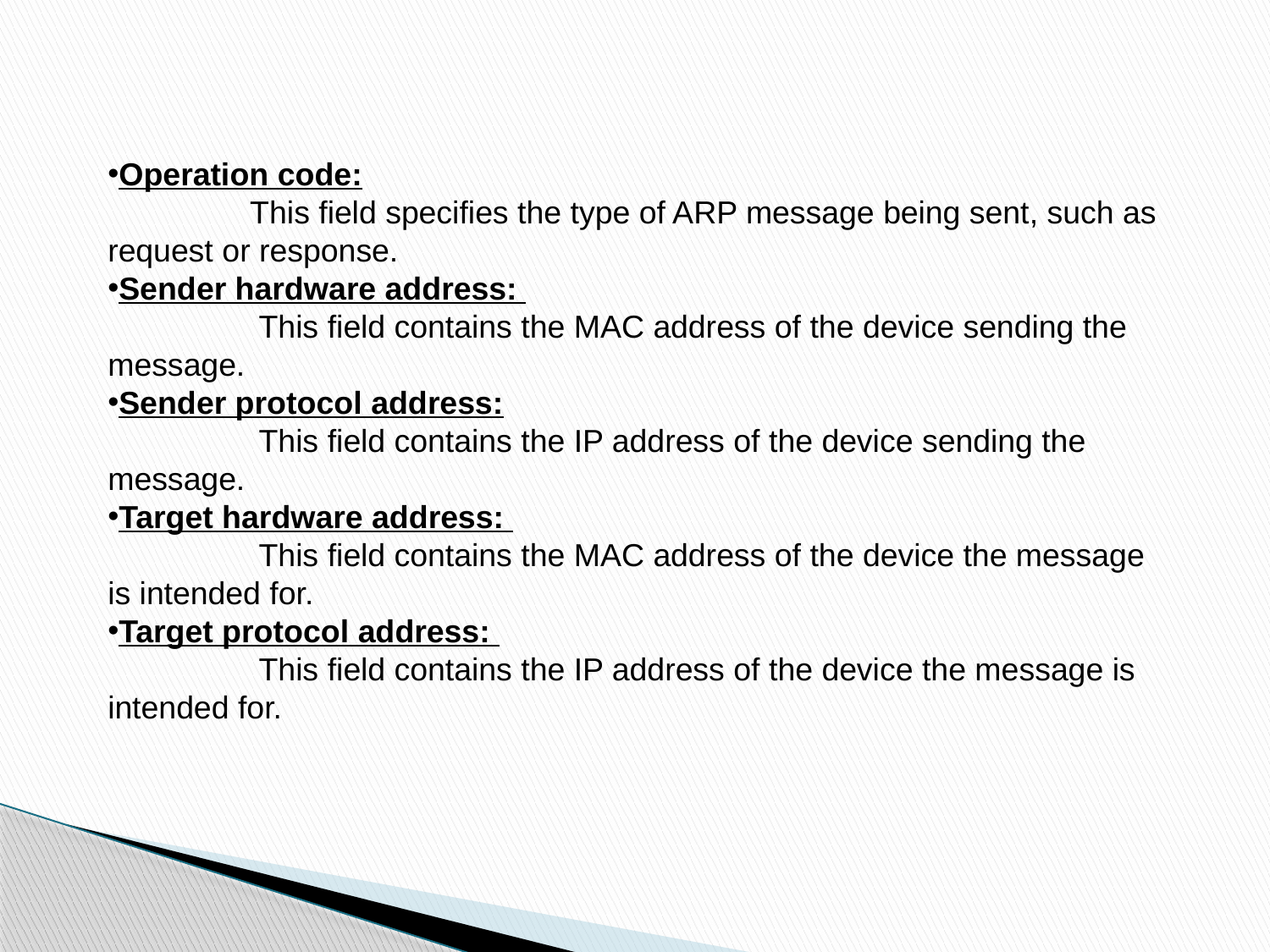

Operation code:
                This field specifies the type of ARP message being sent, such as request or response.
Sender hardware address:
                 This field contains the MAC address of the device sending the message.
Sender protocol address:
                 This field contains the IP address of the device sending the message.
Target hardware address:
                 This field contains the MAC address of the device the message is intended for.
Target protocol address:
                 This field contains the IP address of the device the message is intended for.